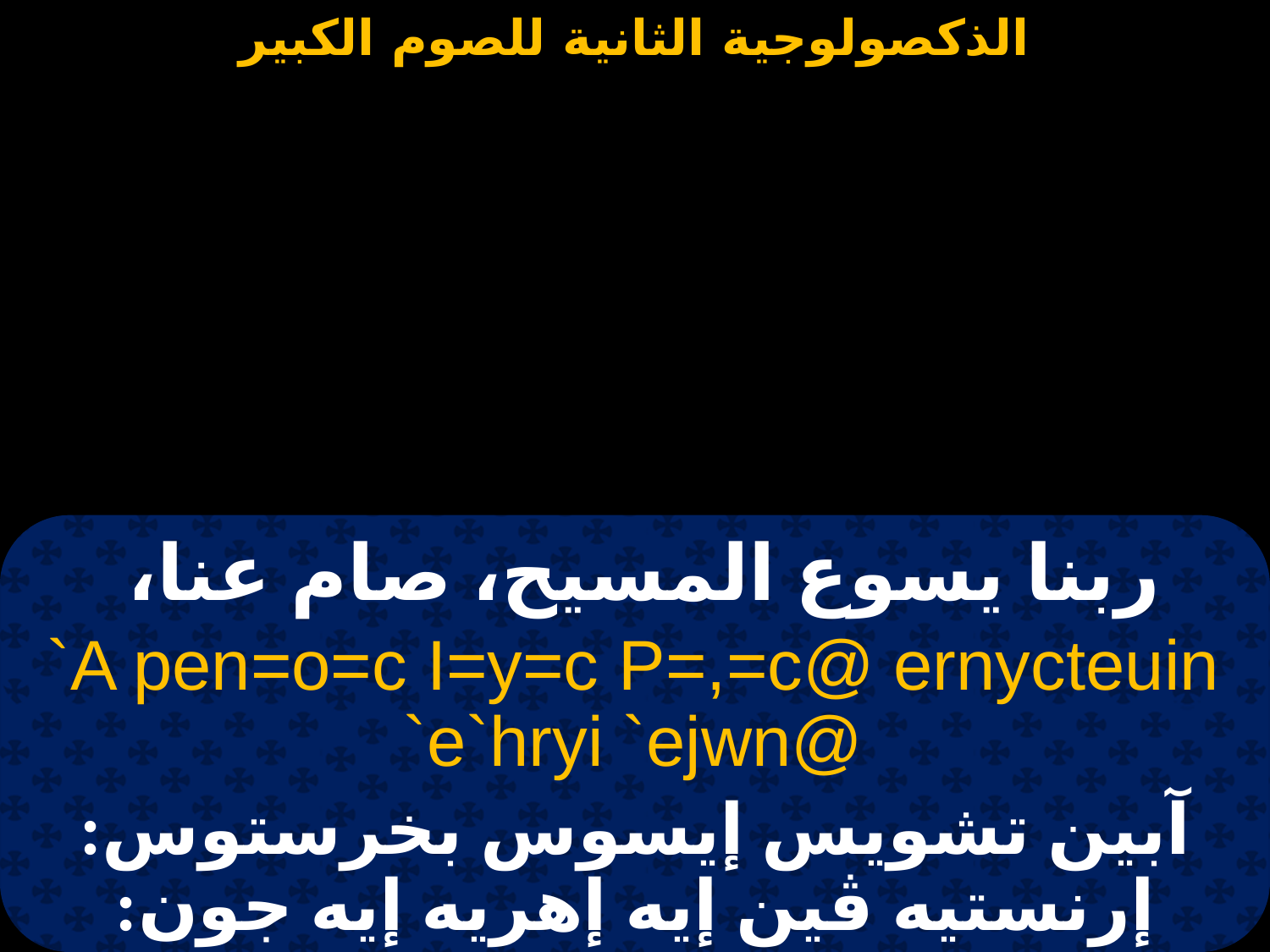

#
ربنا يسوع المسيح، صام عنا،
`A pen=o=c I=y=c P=,=c@ ernycteuin `e`hryi `ejwn@
آبين تشويس إيسوس بخرستوس: إرنستيه ڤين إيه إهريه إيه جون: